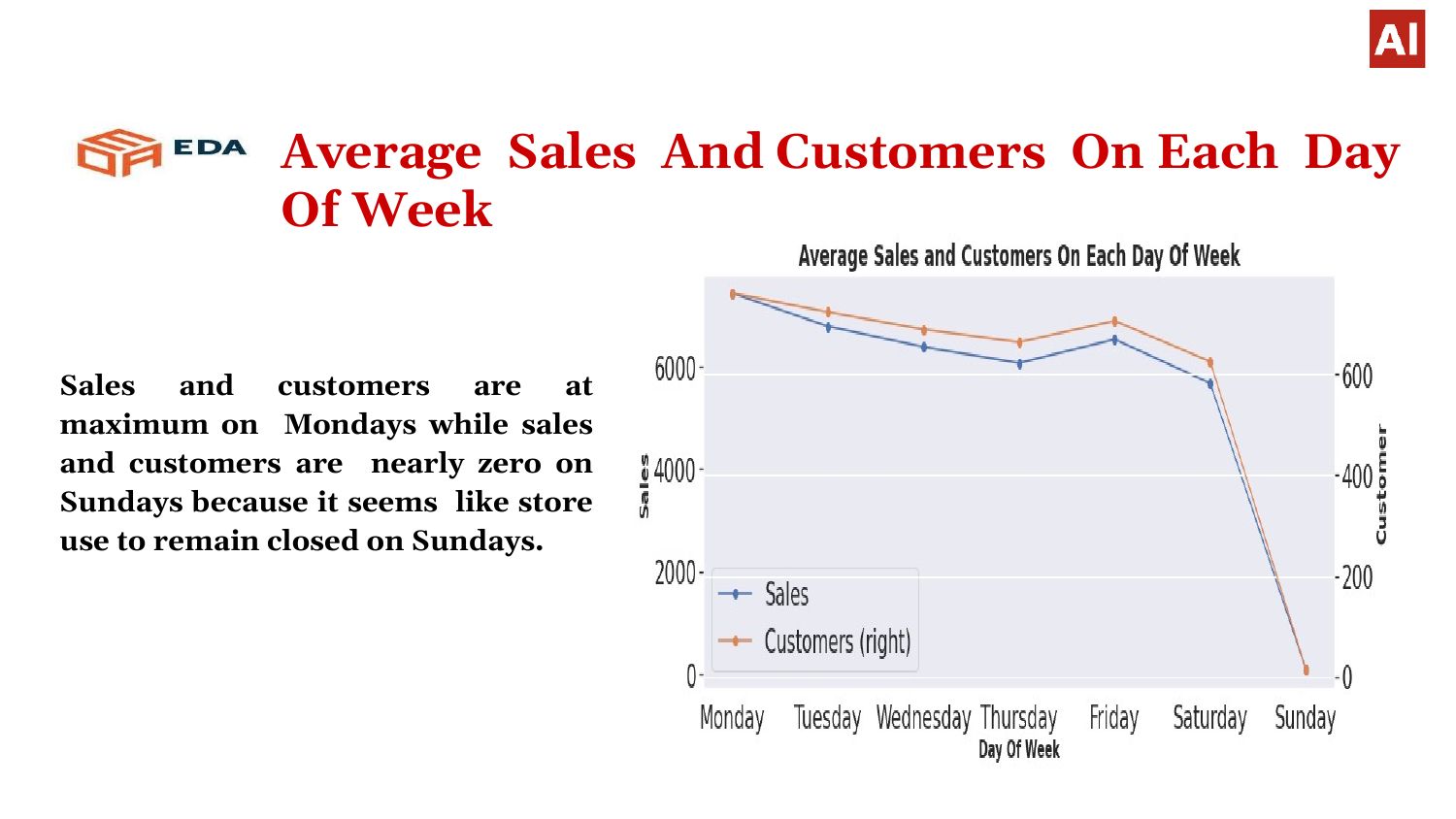

# Average  Sales  And Customers  On Each  Day  Of Week
Sales and customers are at maximum on  Mondays while sales and customers are  nearly zero on Sundays because it seems  like store use to remain closed on Sundays.